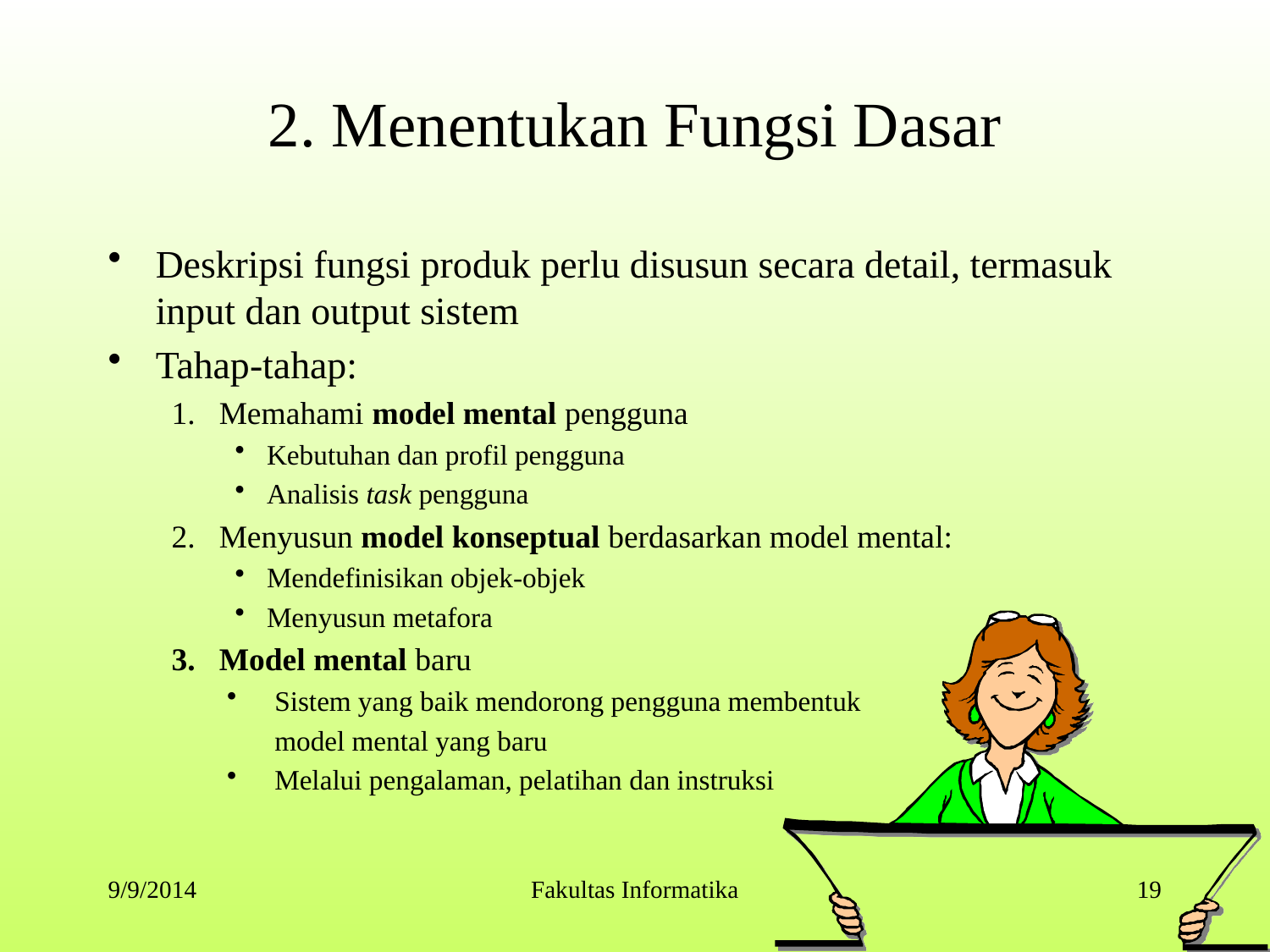

# 2. Menentukan Fungsi Dasar
Deskripsi fungsi produk perlu disusun secara detail, termasuk input dan output sistem
Tahap-tahap:
Memahami model mental pengguna
Kebutuhan dan profil pengguna
Analisis task pengguna
Menyusun model konseptual berdasarkan model mental:
Mendefinisikan objek-objek
Menyusun metafora
Model mental baru
Sistem yang baik mendorong pengguna membentuk
	model mental yang baru
Melalui pengalaman, pelatihan dan instruksi
9/9/2014
Fakultas Informatika
19